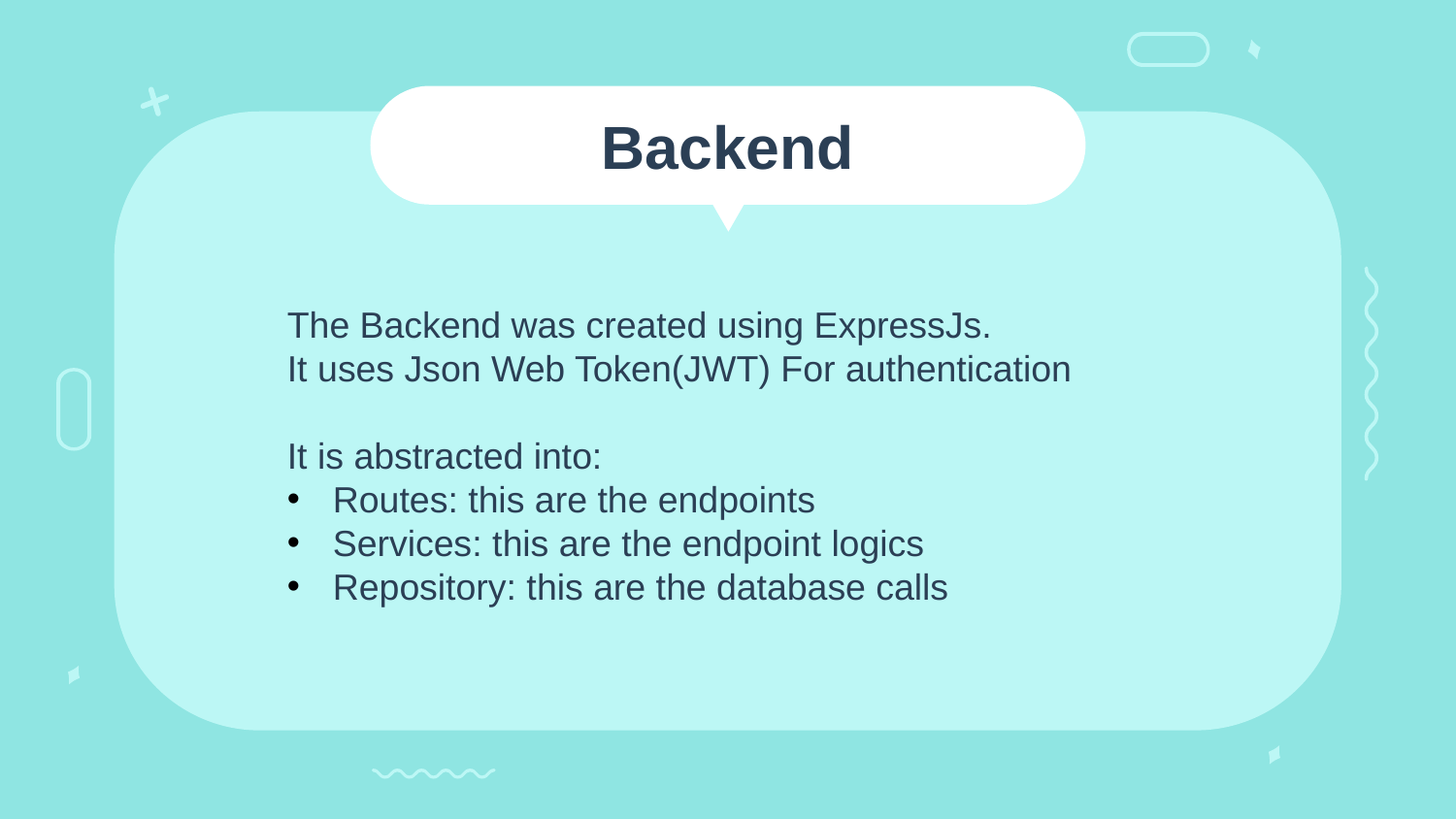

# Backend
The Backend was created using ExpressJs.
It uses Json Web Token(JWT) For authentication

It is abstracted into:
Routes: this are the endpoints
Services: this are the endpoint logics
Repository: this are the database calls